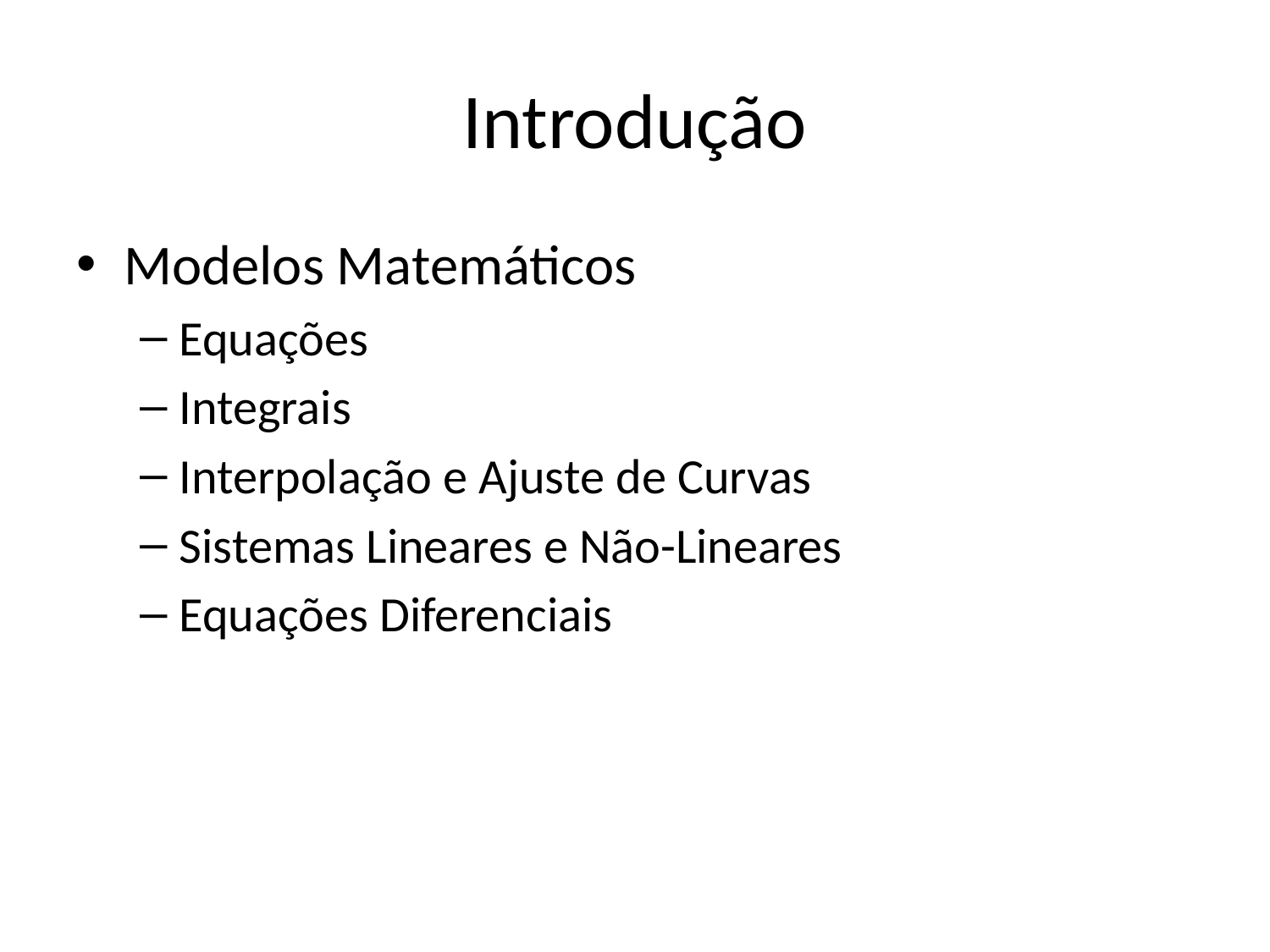

# Introdução
Modelos Matemáticos
Equações
Integrais
Interpolação e Ajuste de Curvas
Sistemas Lineares e Não-Lineares
Equações Diferenciais